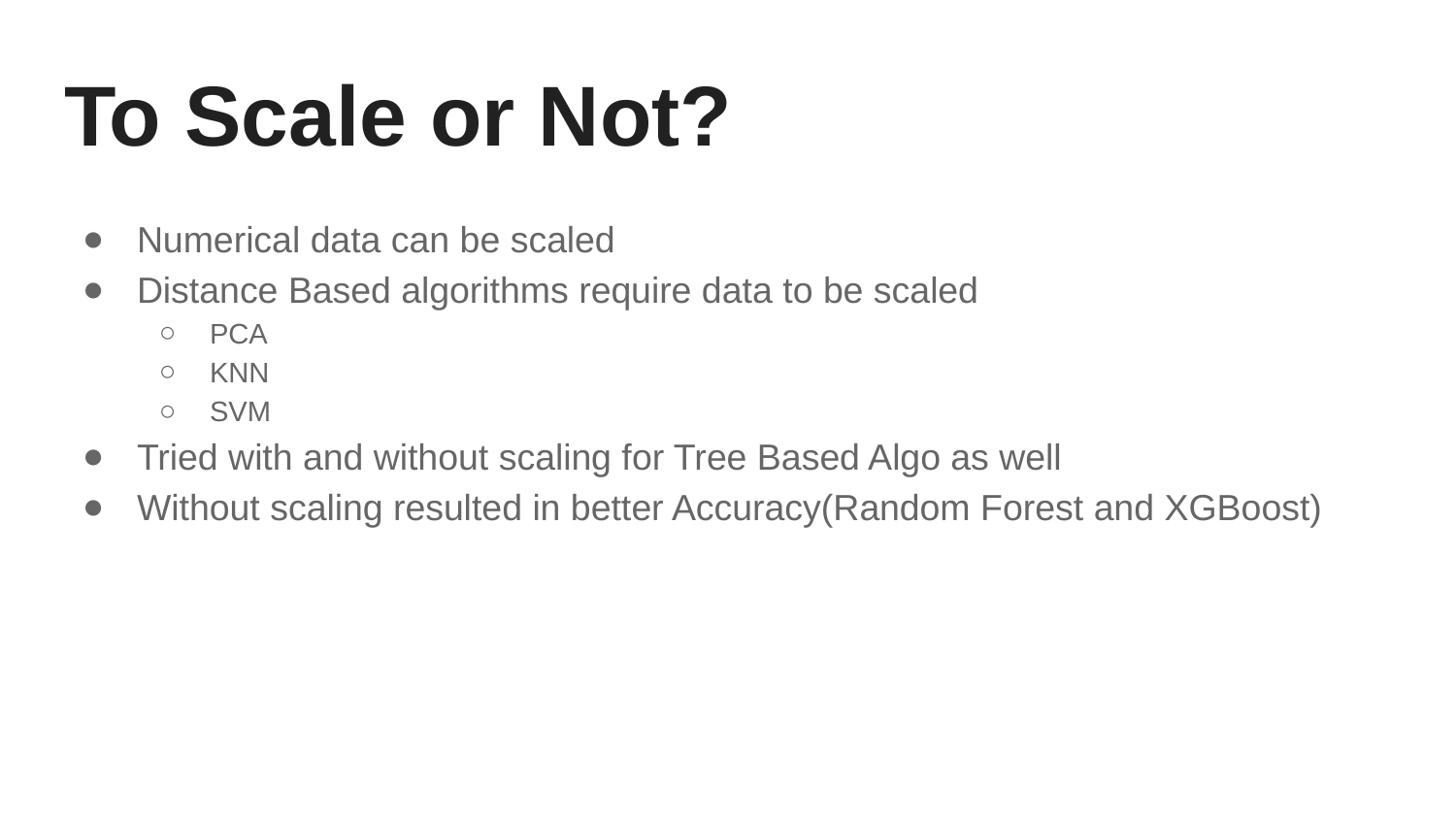

# To Scale or Not?
Numerical data can be scaled
Distance Based algorithms require data to be scaled
PCA
KNN
SVM
Tried with and without scaling for Tree Based Algo as well
Without scaling resulted in better Accuracy(Random Forest and XGBoost)